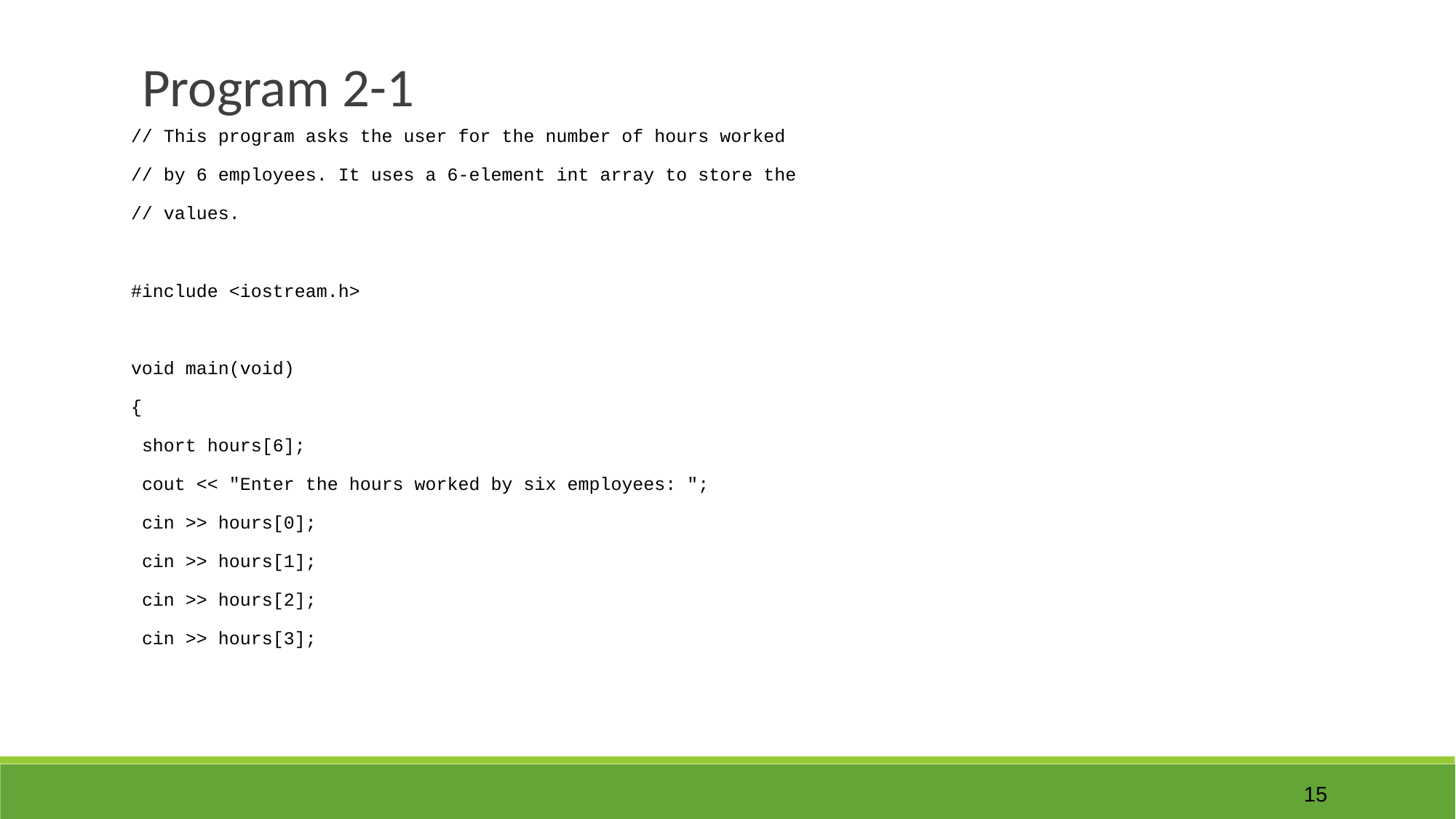

Program 2-1
// This program asks the user for the number of hours worked
// by 6 employees. It uses a 6-element int array to store the
// values.

#include <iostream.h>

void main(void)
{
	short hours[6];
 cout << "Enter the hours worked by six employees: ";
	cin >> hours[0];
	cin >> hours[1];
	cin >> hours[2];
	cin >> hours[3];
15